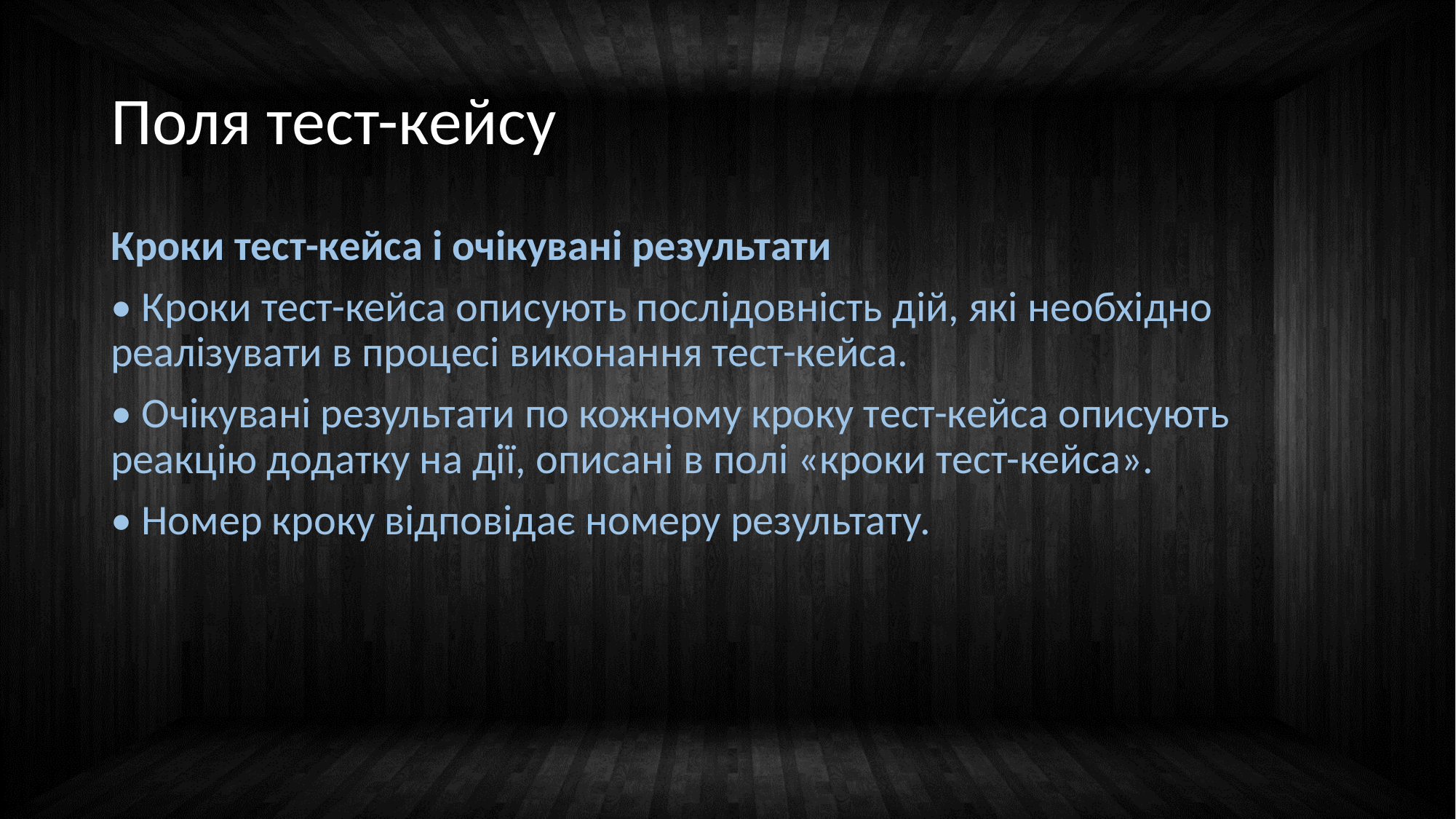

# Поля тест-кейсу
Кроки тест-кейса і очікувані результати
• Кроки тест-кейса описують послідовність дій, які необхідно реалізувати в процесі виконання тест-кейса.
• Очікувані результати по кожному кроку тест-кейса описують реакцію додатку на дії, описані в полі «кроки тест-кейса».
• Номер кроку відповідає номеру результату.